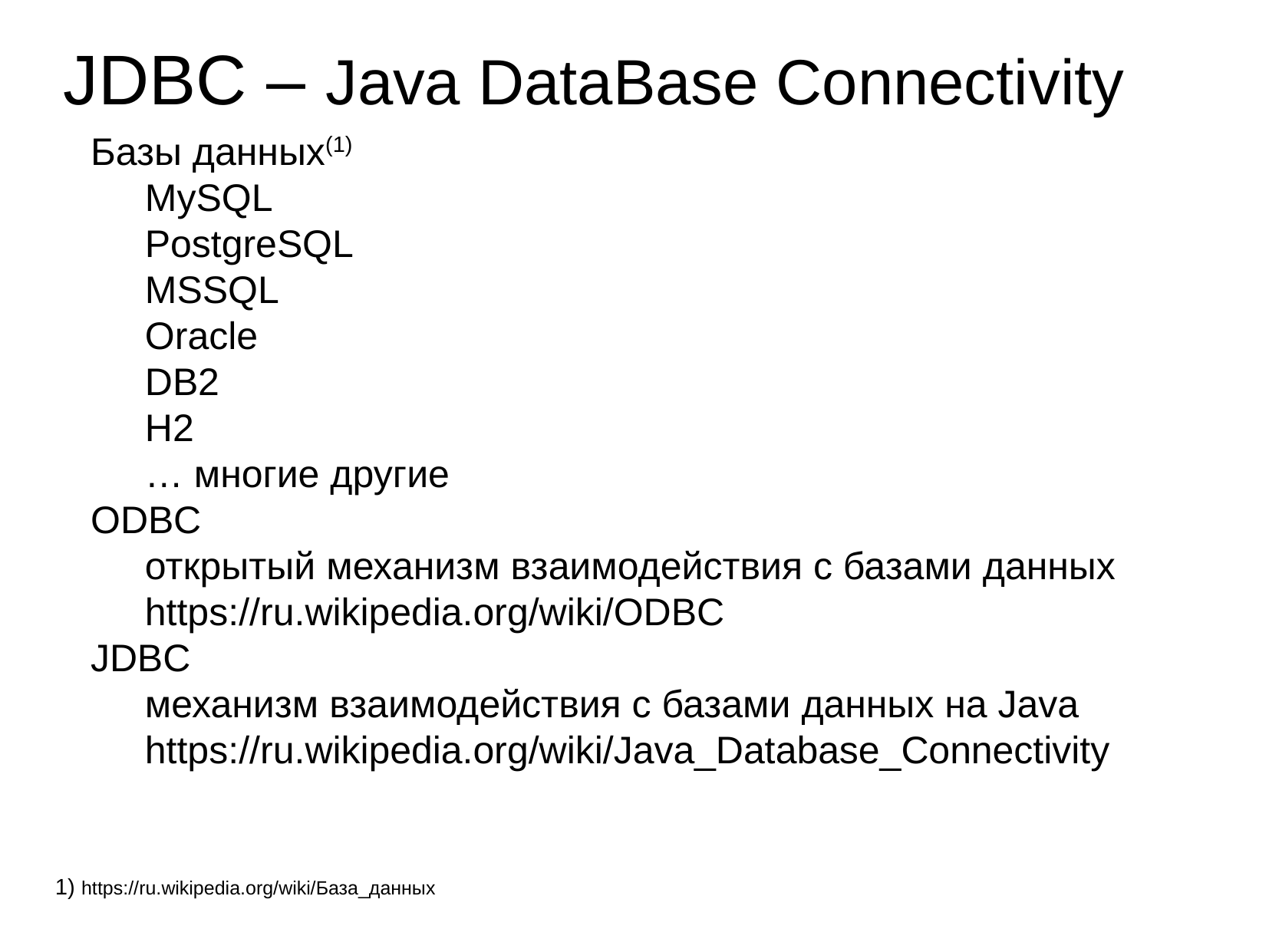

JDBC – Java DataBase Connectivity
Базы данных(1)
MySQL
PostgreSQL
MSSQL
Oracle
DB2
H2
… многие другие
ODBC
открытый механизм взаимодействия с базами данных
https://ru.wikipedia.org/wiki/ODBC
JDBC
механизм взаимодействия с базами данных на Java
https://ru.wikipedia.org/wiki/Java_Database_Connectivity
1) https://ru.wikipedia.org/wiki/База_данных